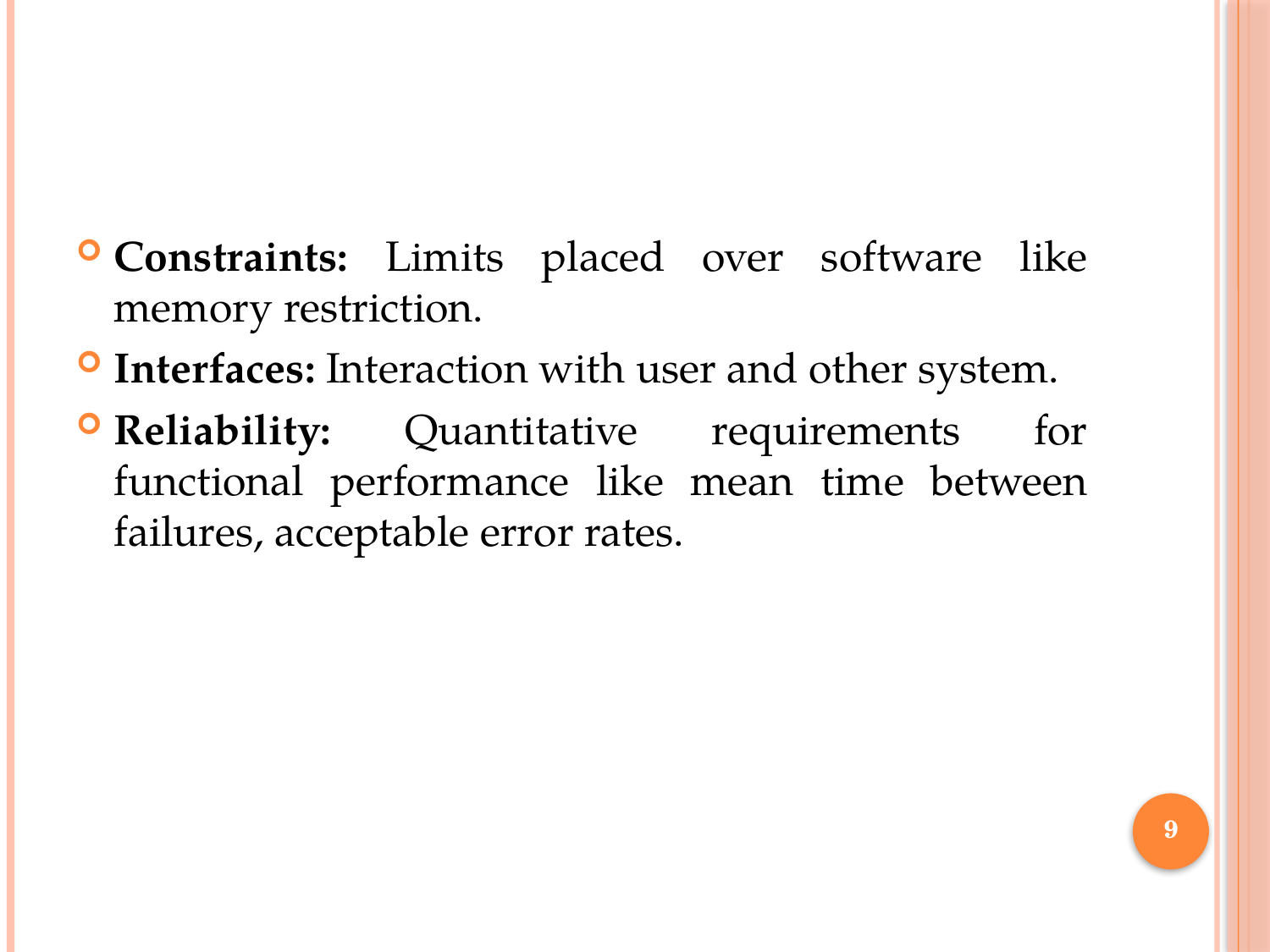

Constraints: Limits placed over software like memory restriction.
Interfaces: Interaction with user and other system.
Reliability: Quantitative requirements for functional performance like mean time between failures, acceptable error rates.
9